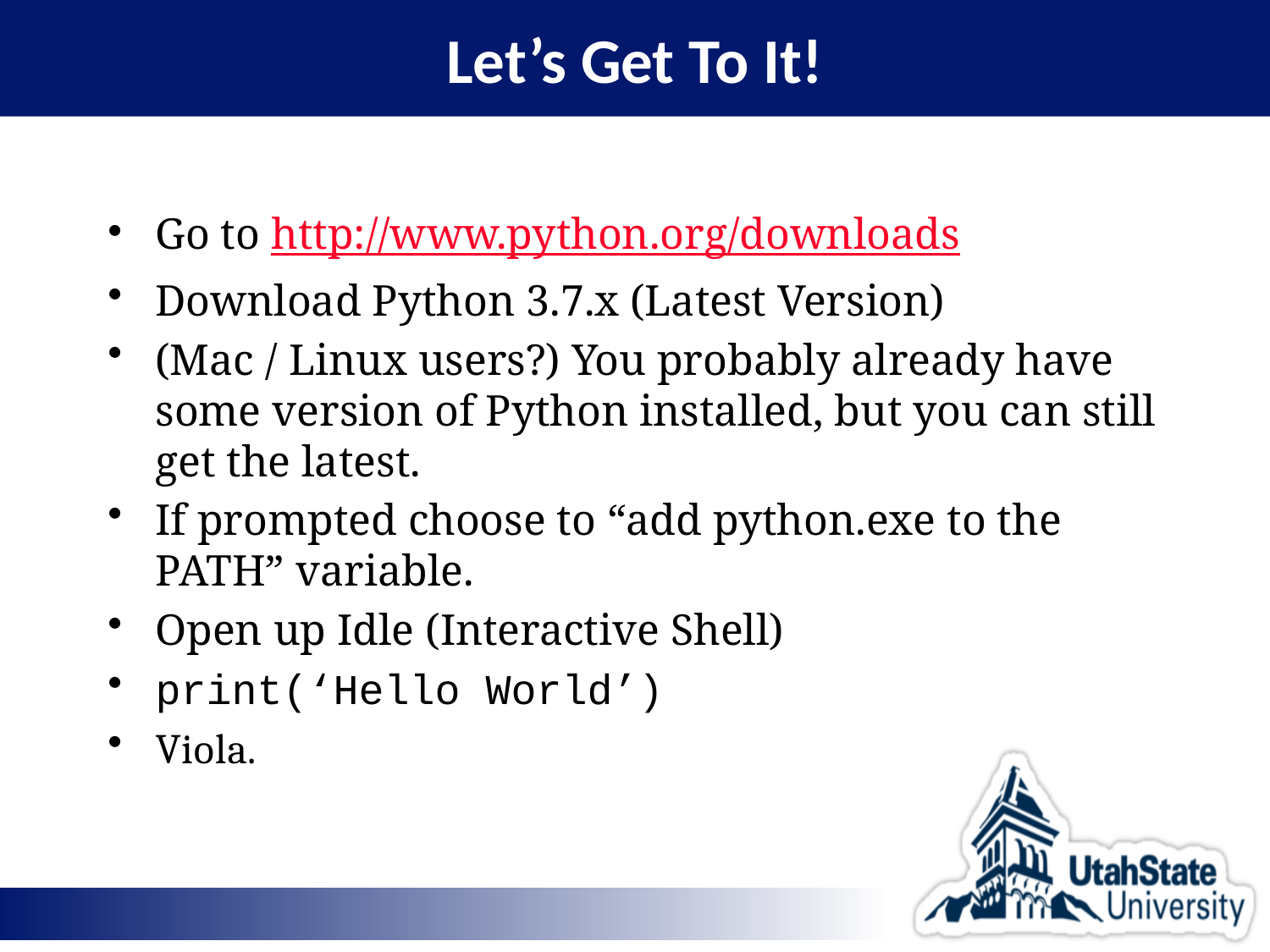

# Let’s Get To It!
Go to http://www.python.org/downloads
Download Python 3.7.x (Latest Version)
(Mac / Linux users?) You probably already have some version of Python installed, but you can still get the latest.
If prompted choose to “add python.exe to the PATH” variable.
Open up Idle (Interactive Shell)
print(‘Hello World’)
Viola.